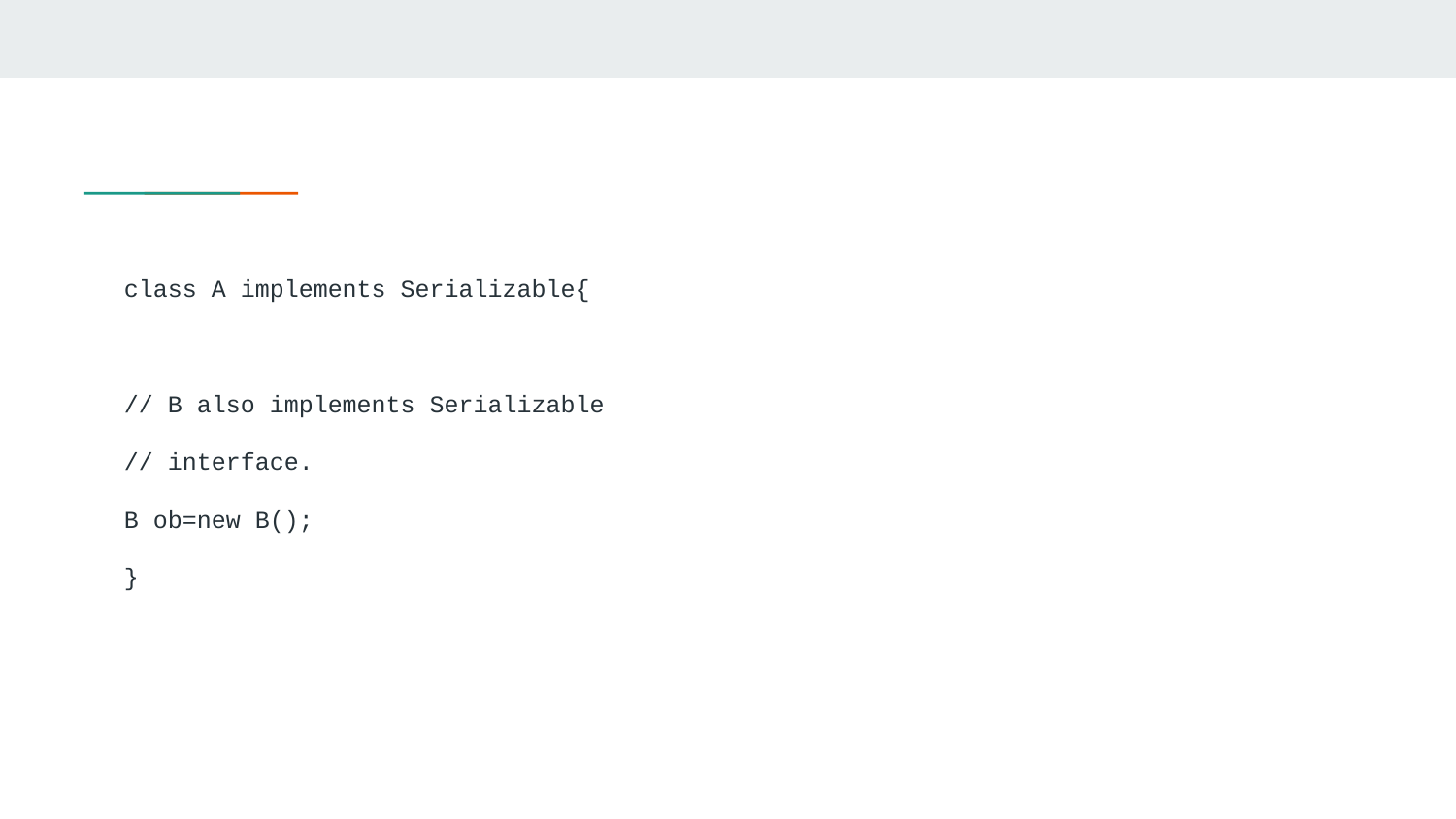

class A implements Serializable{

// B also implements Serializable
// interface.
B ob=new B();
}